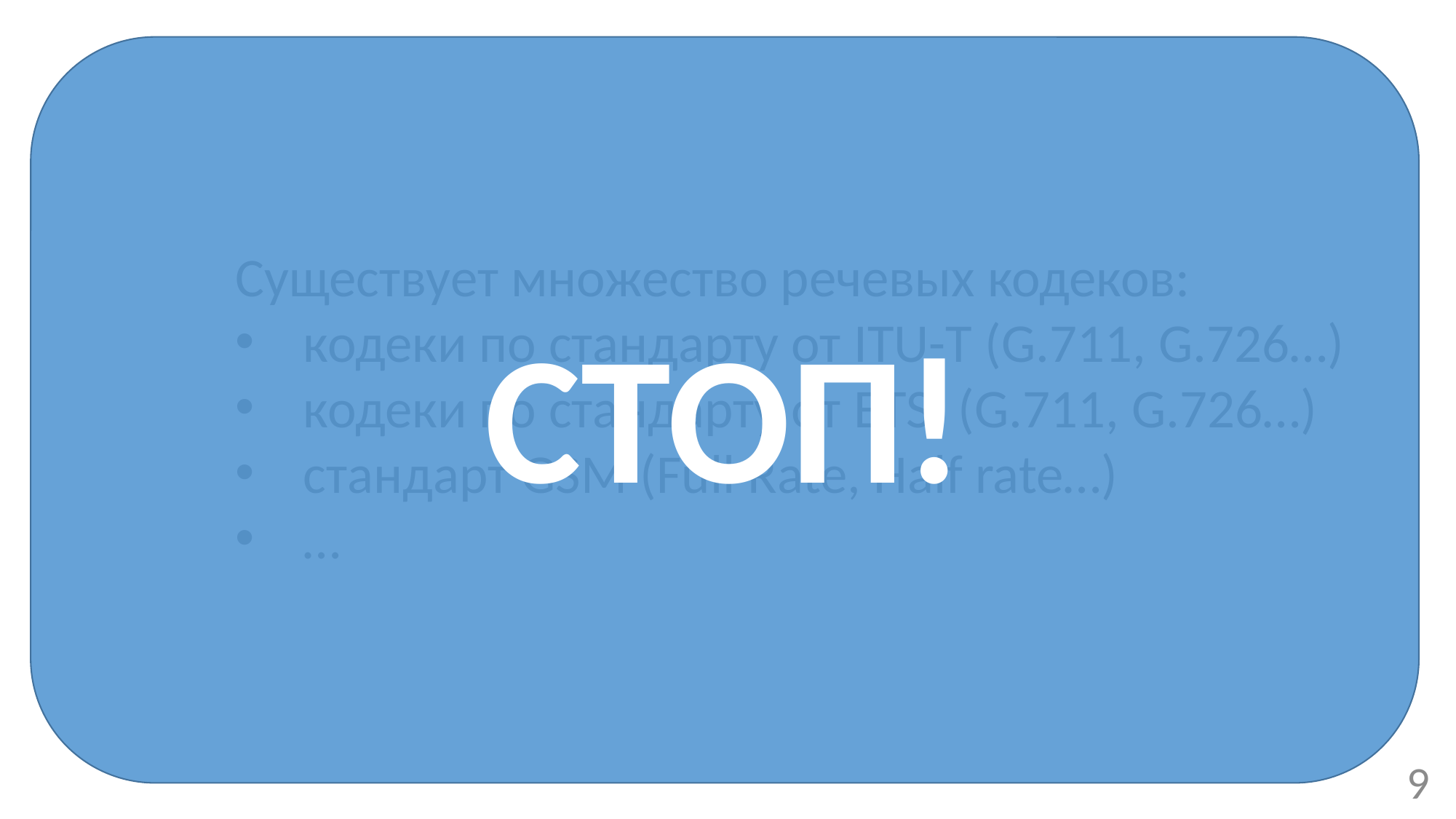

СТОП!
Существует множество речевых кодеков:
кодеки по стандарту от ITU-T (G.711, G.726…)
кодеки по стандарту от ETSI (G.711, G.726…)
стандарт GSM (Full Rate, Half rate…)
…

9